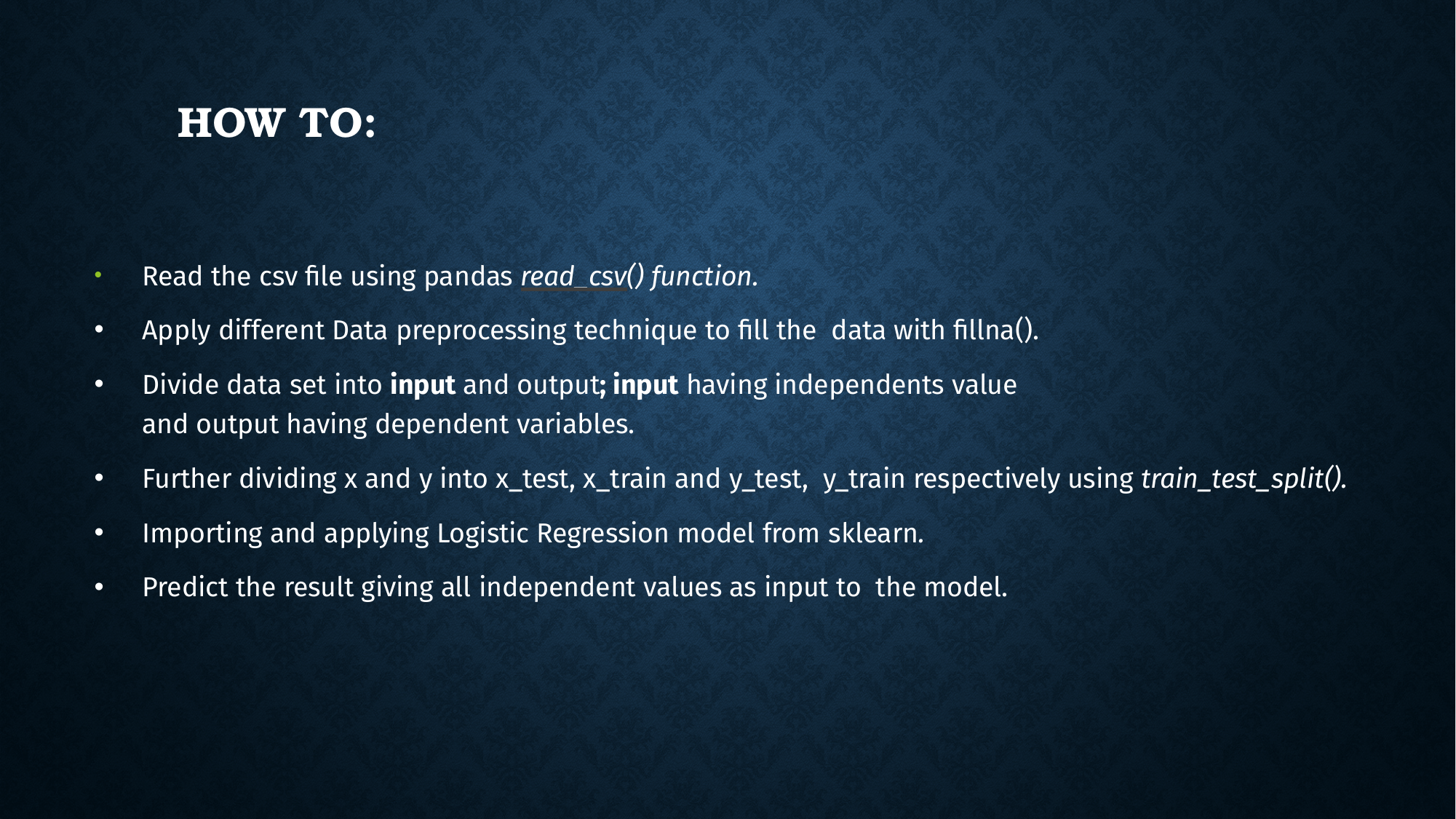

# How to:

Read the csv file using pandas read_csv() function.
Apply different Data preprocessing technique to fill the  data with fillna().
Divide data set into input and output; input having independents value
and output having dependent variables.
Further dividing x and y into x_test, x_train and y_test,  y_train respectively using train_test_split().
Importing and applying Logistic Regression model from sklearn.
Predict the result giving all independent values as input to  the model.